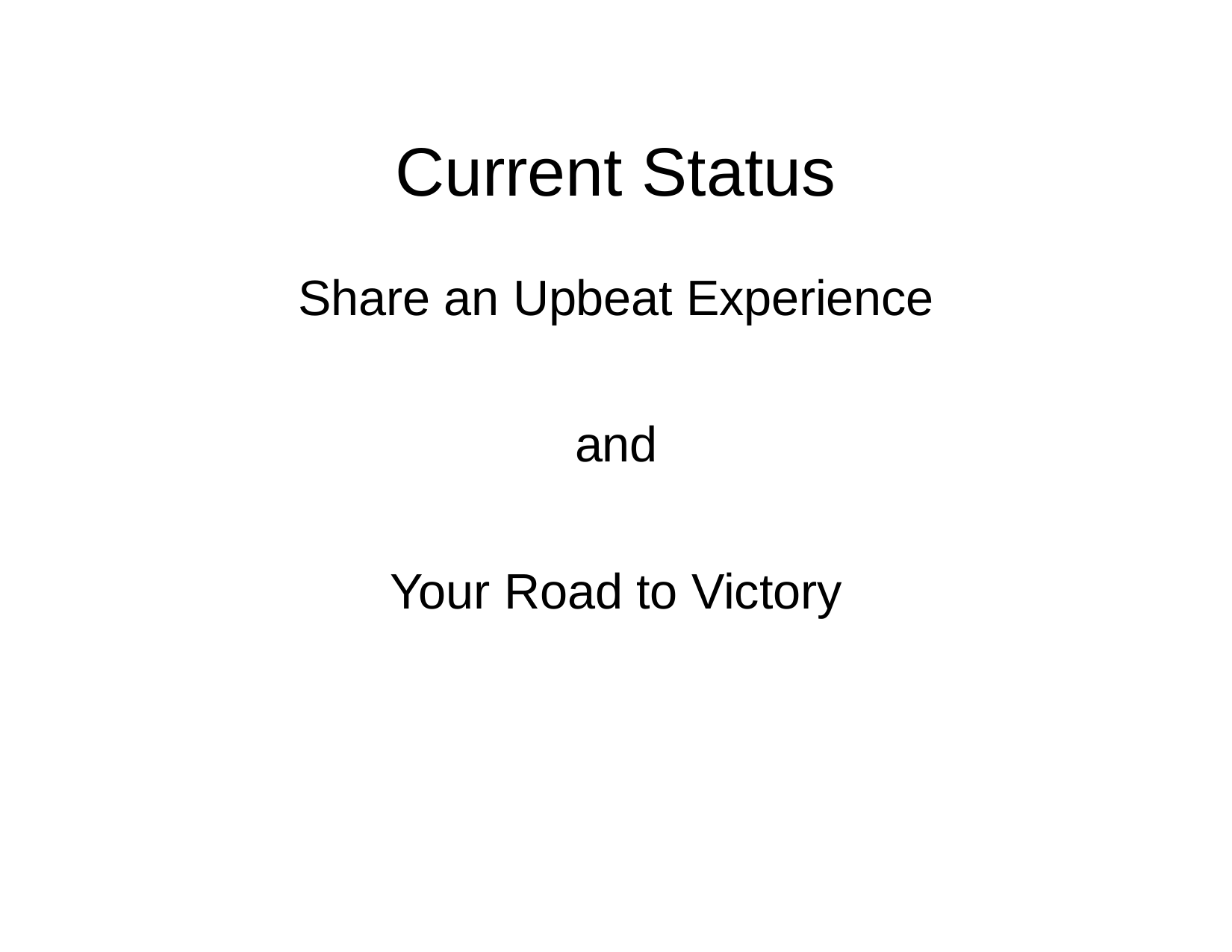

# Current Status
Share an Upbeat Experience

and

Your Road to Victory